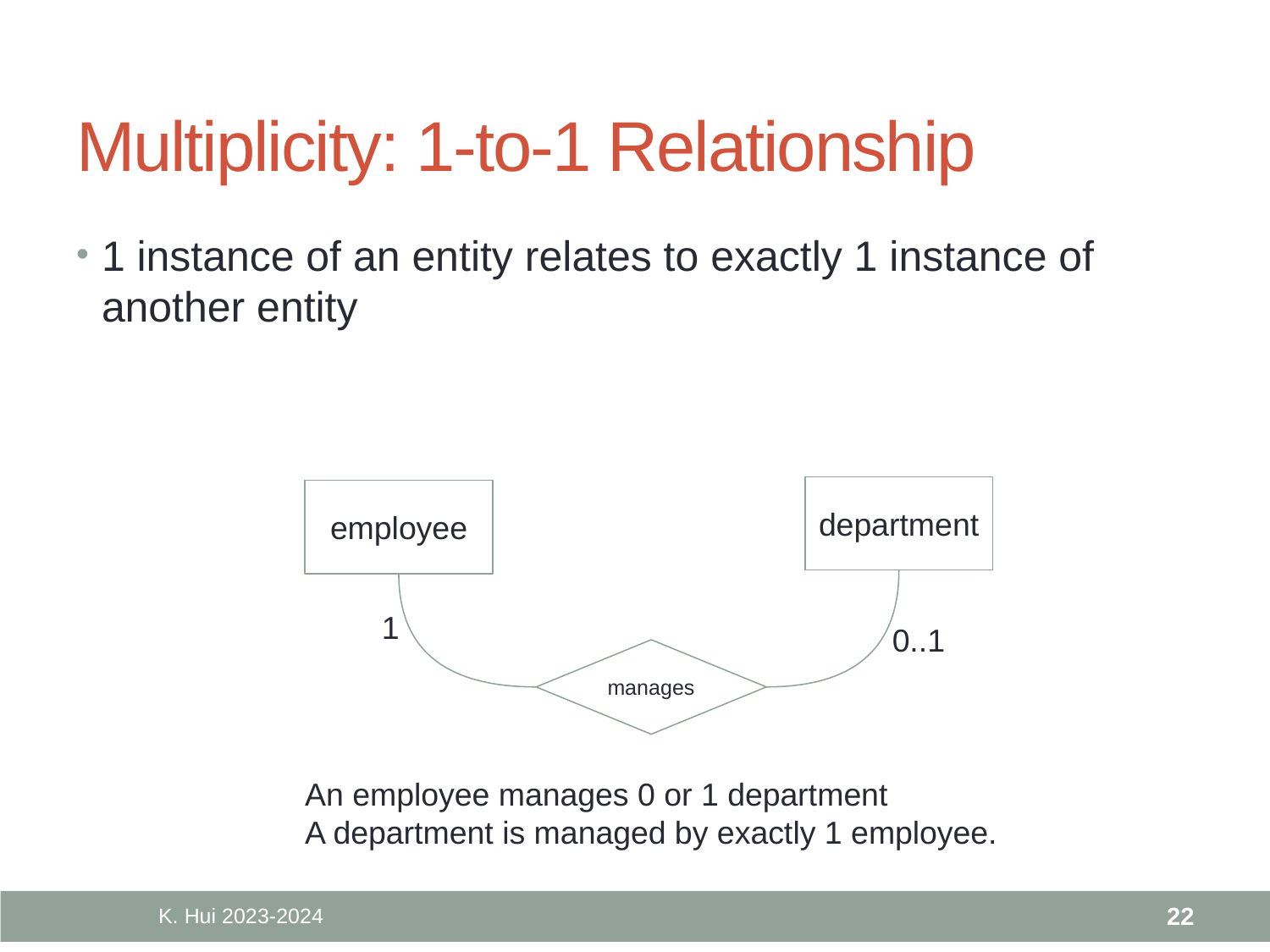

# Multiplicity: 1-to-1 Relationship
1 instance of an entity relates to exactly 1 instance of another entity
department
employee
1
0..1
manages
An employee manages 0 or 1 department
A department is managed by exactly 1 employee.
K. Hui 2023-2024
22